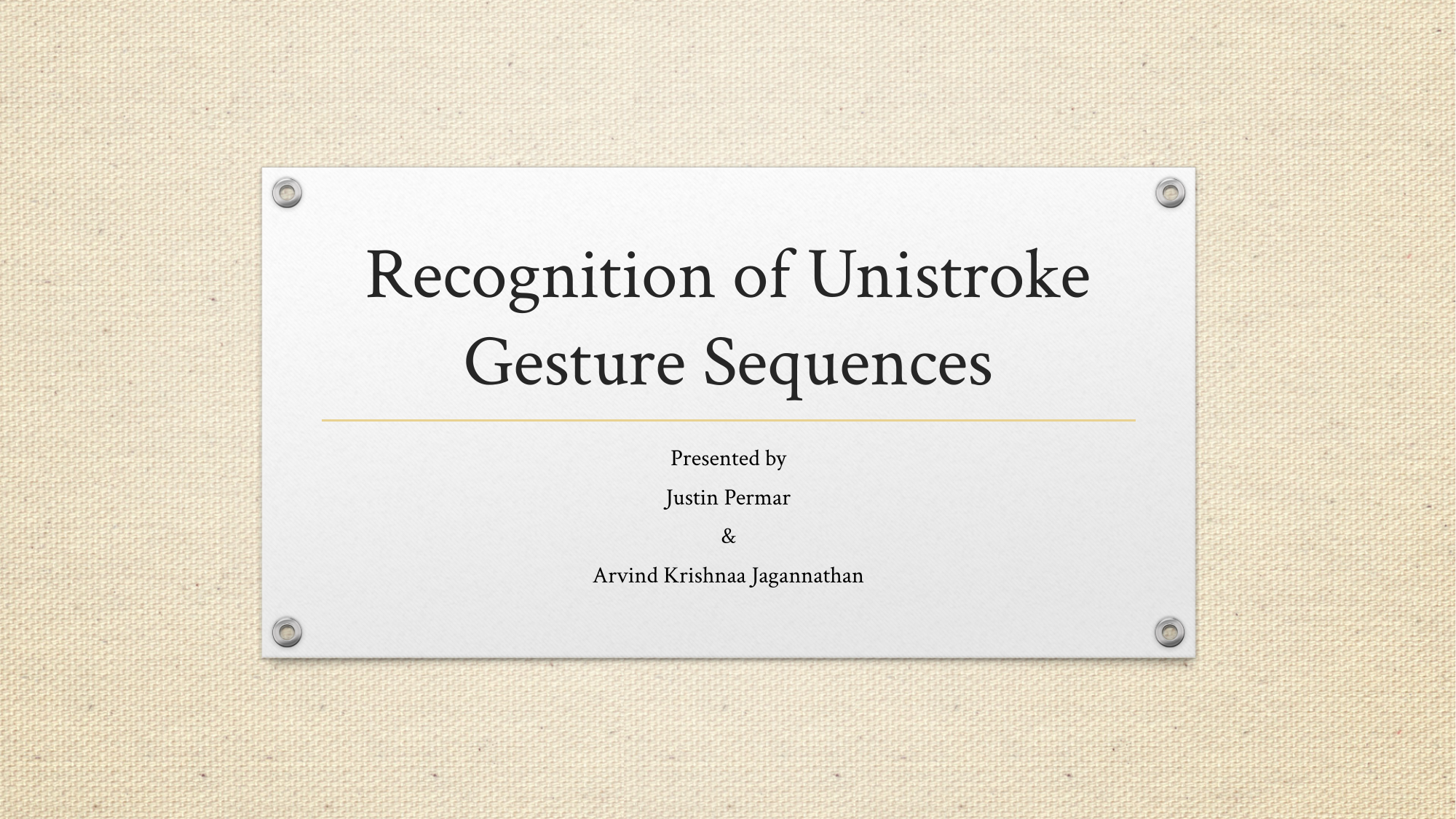

# Recognition of Unistroke Gesture Sequences
Presented by
Justin Permar
&
Arvind Krishnaa Jagannathan